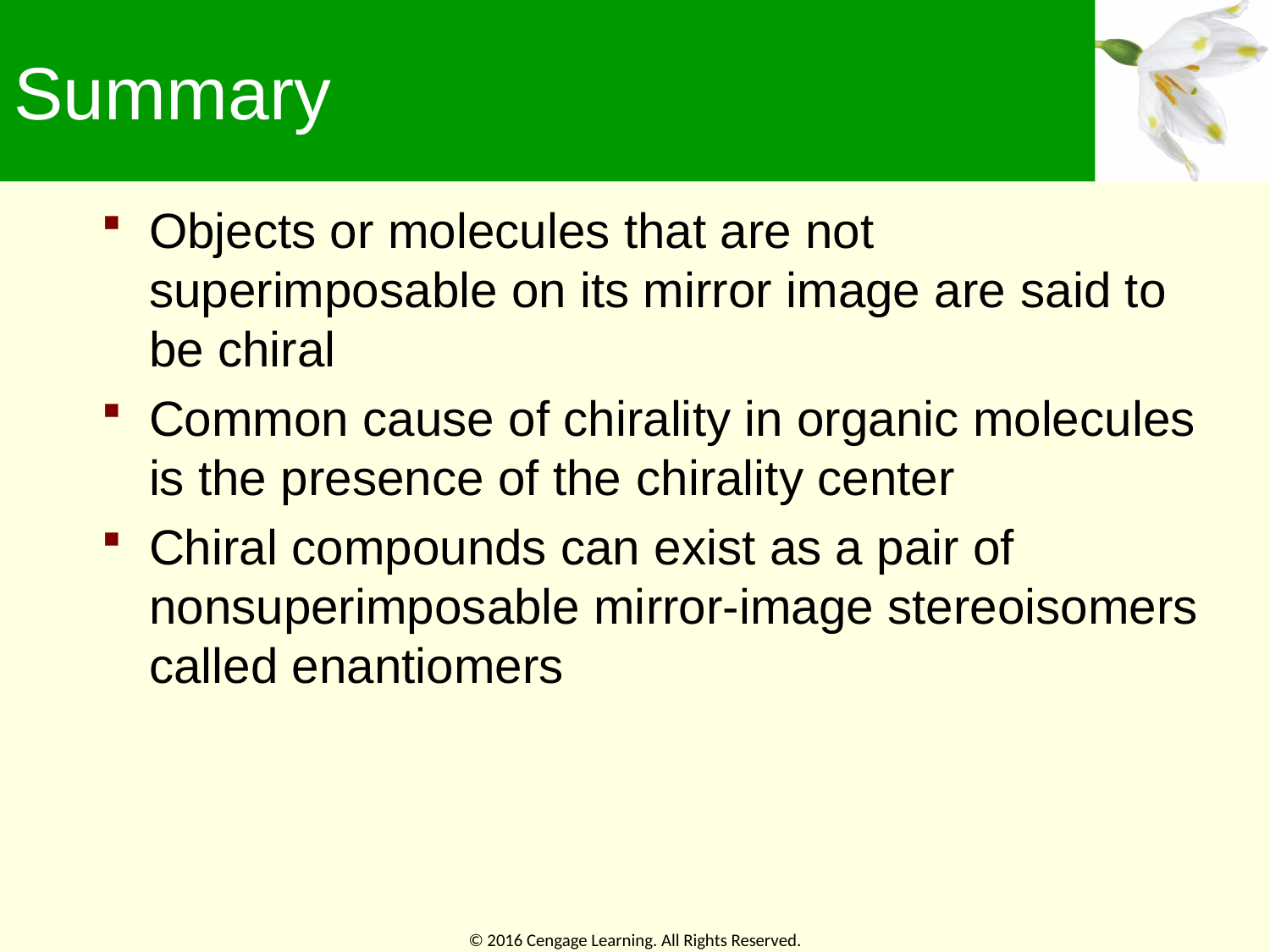

# Summary
Objects or molecules that are not superimposable on its mirror image are said to be chiral
Common cause of chirality in organic molecules is the presence of the chirality center
Chiral compounds can exist as a pair of nonsuperimposable mirror-image stereoisomers called enantiomers